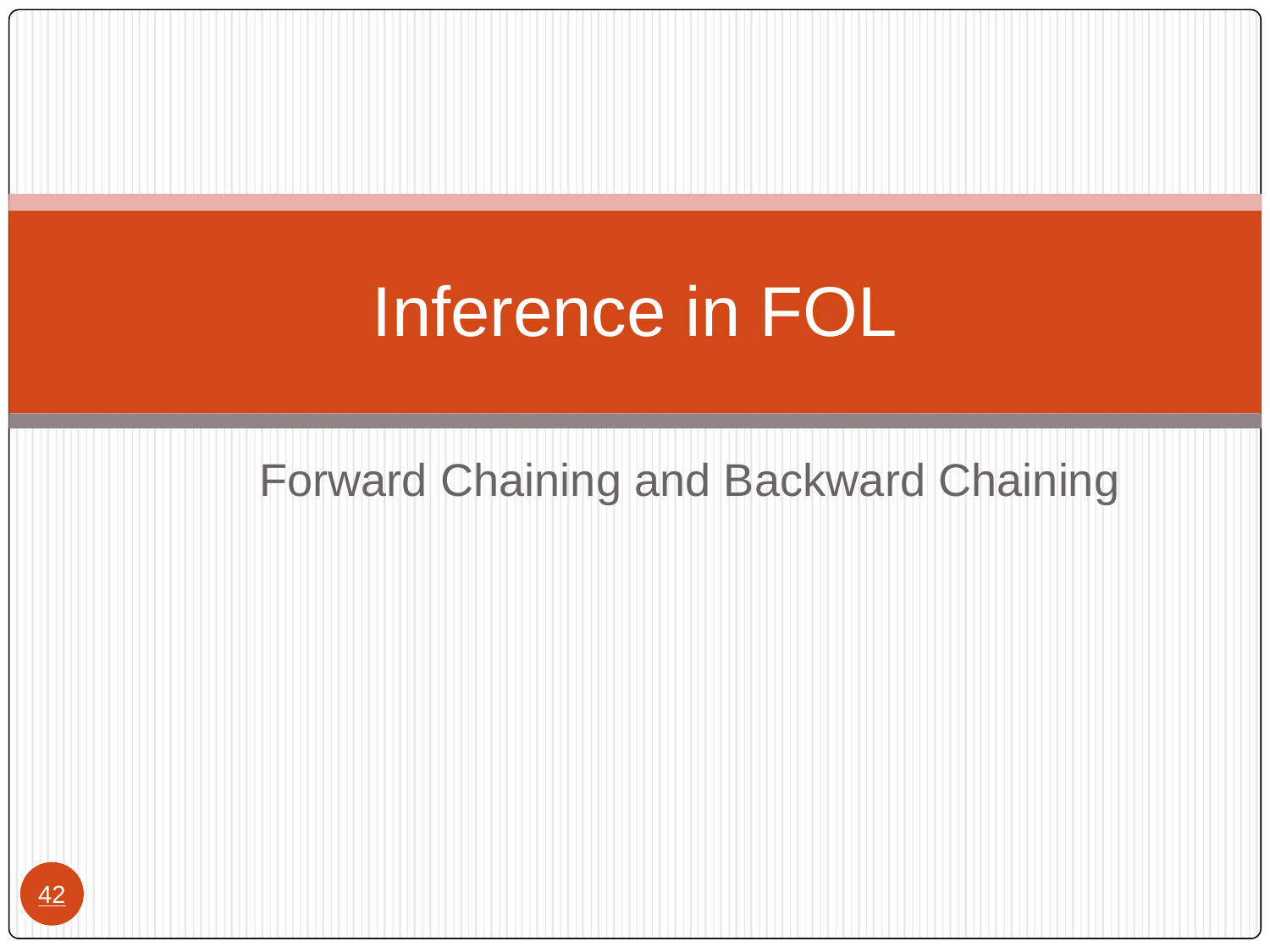

# Inference in FOL
Forward Chaining and Backward Chaining
42